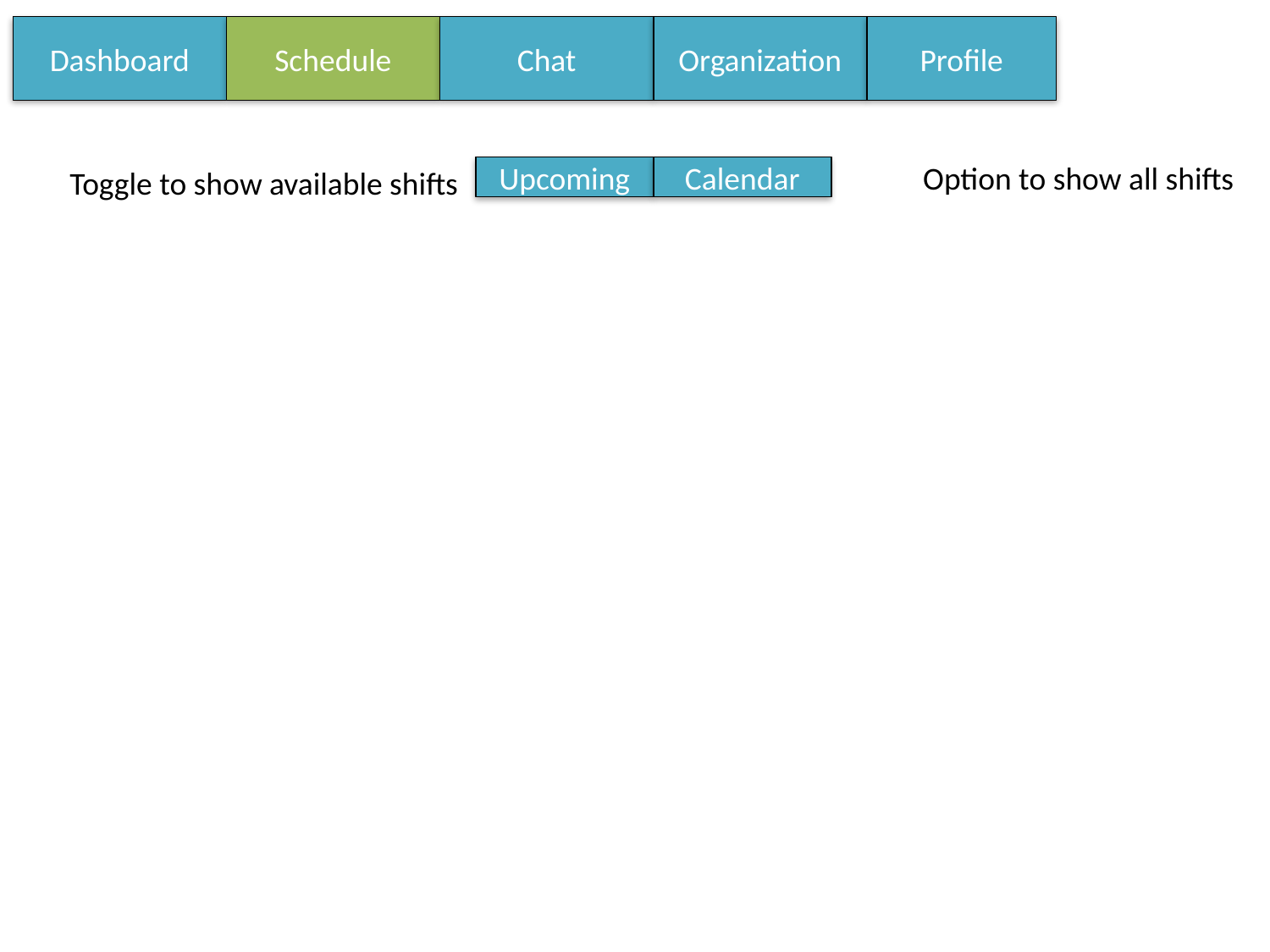

Dashboard
Schedule
Chat
Organization
Profile
Option to show all shifts

Toggle to show available shifts

Upcoming
Calendar